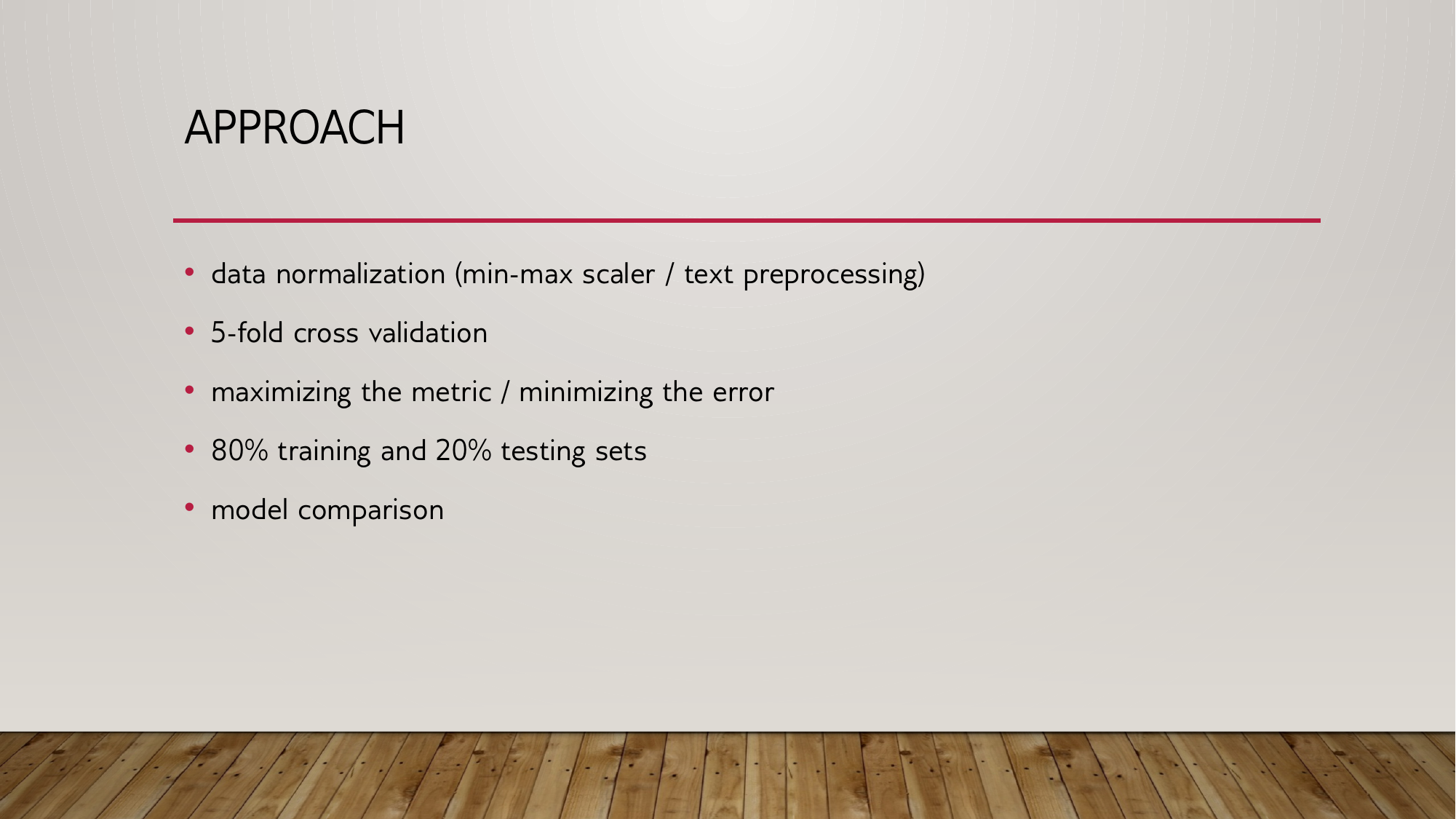

# Approach
data normalization (min-max scaler / text preprocessing)
5-fold cross validation
maximizing the metric / minimizing the error
80% training and 20% testing sets
model comparison